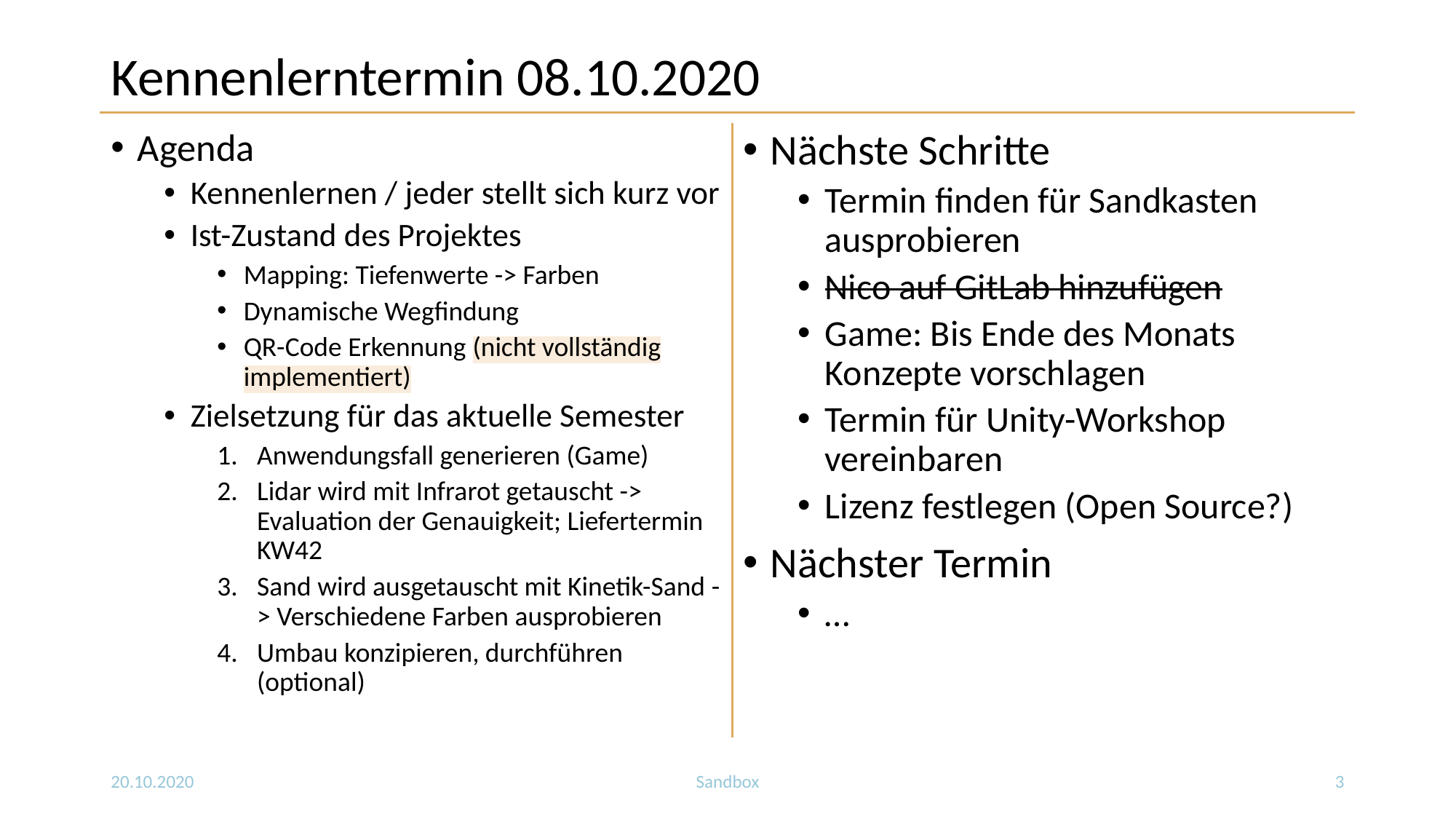

# Kennenlerntermin 08.10.2020
Agenda
Kennenlernen / jeder stellt sich kurz vor
Ist-Zustand des Projektes
Mapping: Tiefenwerte -> Farben
Dynamische Wegfindung
QR-Code Erkennung (nicht vollständig implementiert)
Zielsetzung für das aktuelle Semester
Anwendungsfall generieren (Game)
Lidar wird mit Infrarot getauscht -> Evaluation der Genauigkeit; Liefertermin KW42
Sand wird ausgetauscht mit Kinetik-Sand -> Verschiedene Farben ausprobieren
Umbau konzipieren, durchführen (optional)
Nächste Schritte
Termin finden für Sandkasten ausprobieren
Nico auf GitLab hinzufügen
Game: Bis Ende des Monats Konzepte vorschlagen
Termin für Unity-Workshop vereinbaren
Lizenz festlegen (Open Source?)
Nächster Termin
…
20.10.2020
Sandbox
3